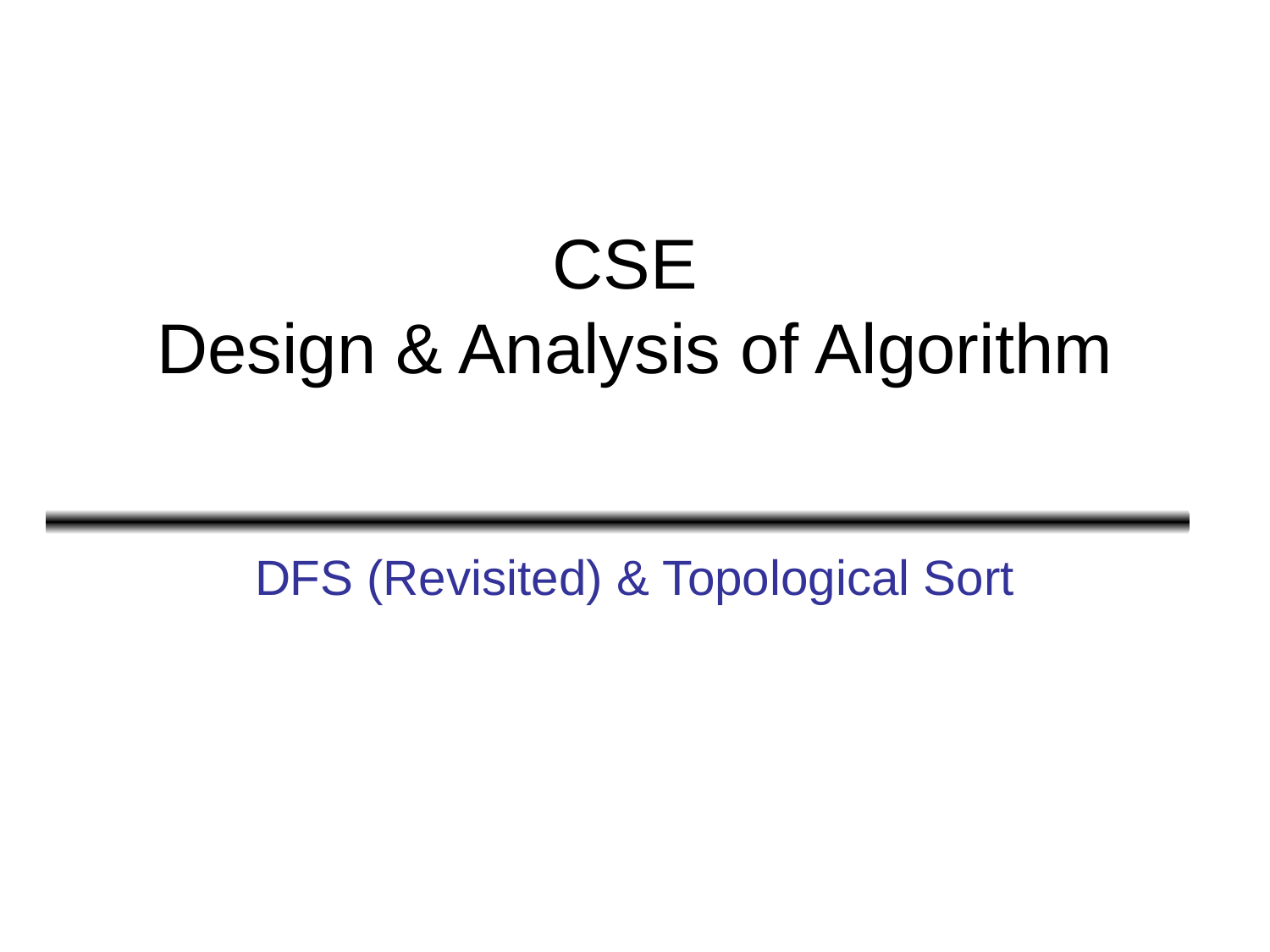

# CSE
Design & Analysis of Algorithm
DFS (Revisited) & Topological Sort